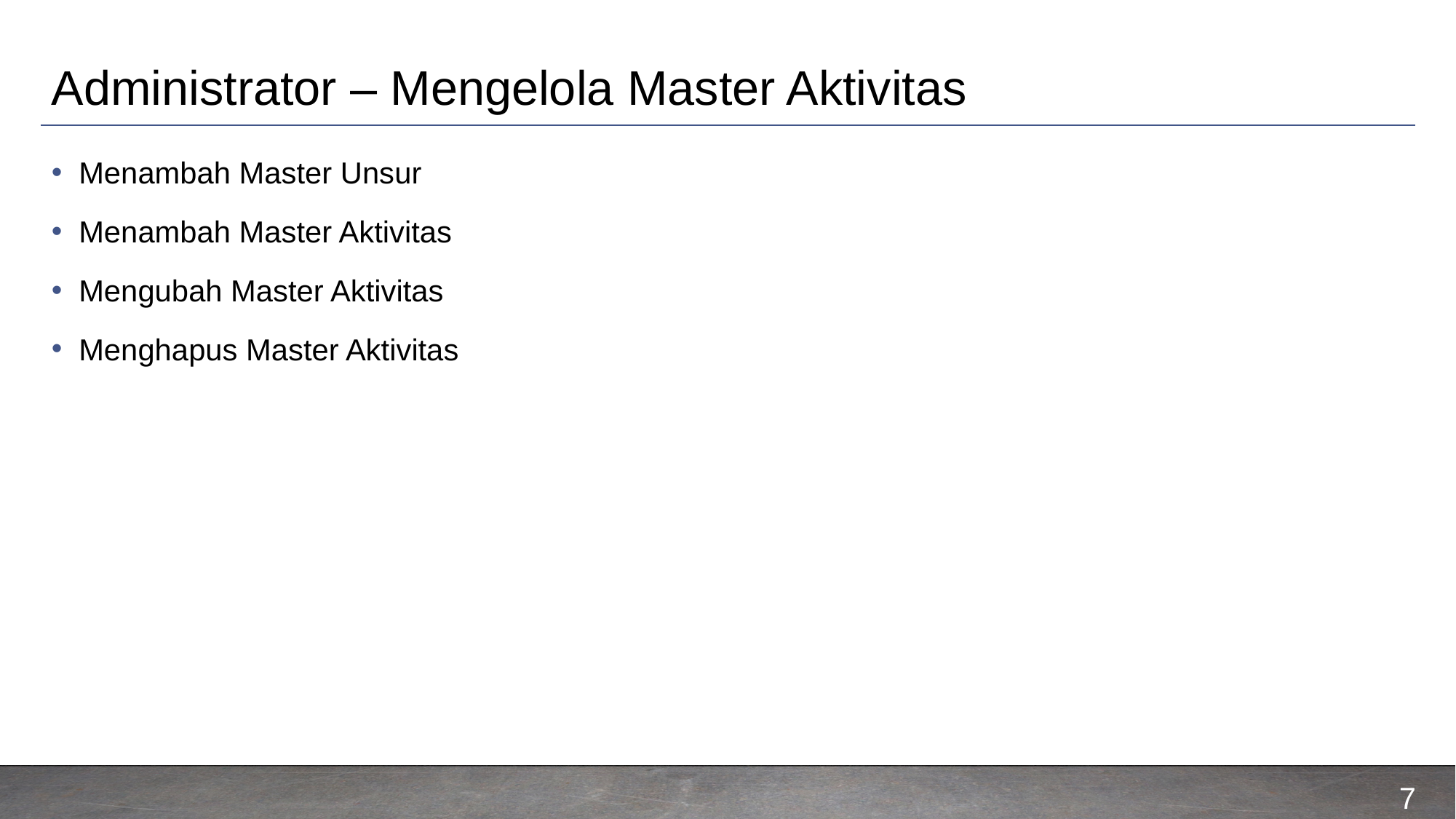

# Administrator – Mengelola Master Aktivitas
Menambah Master Unsur
Menambah Master Aktivitas
Mengubah Master Aktivitas
Menghapus Master Aktivitas